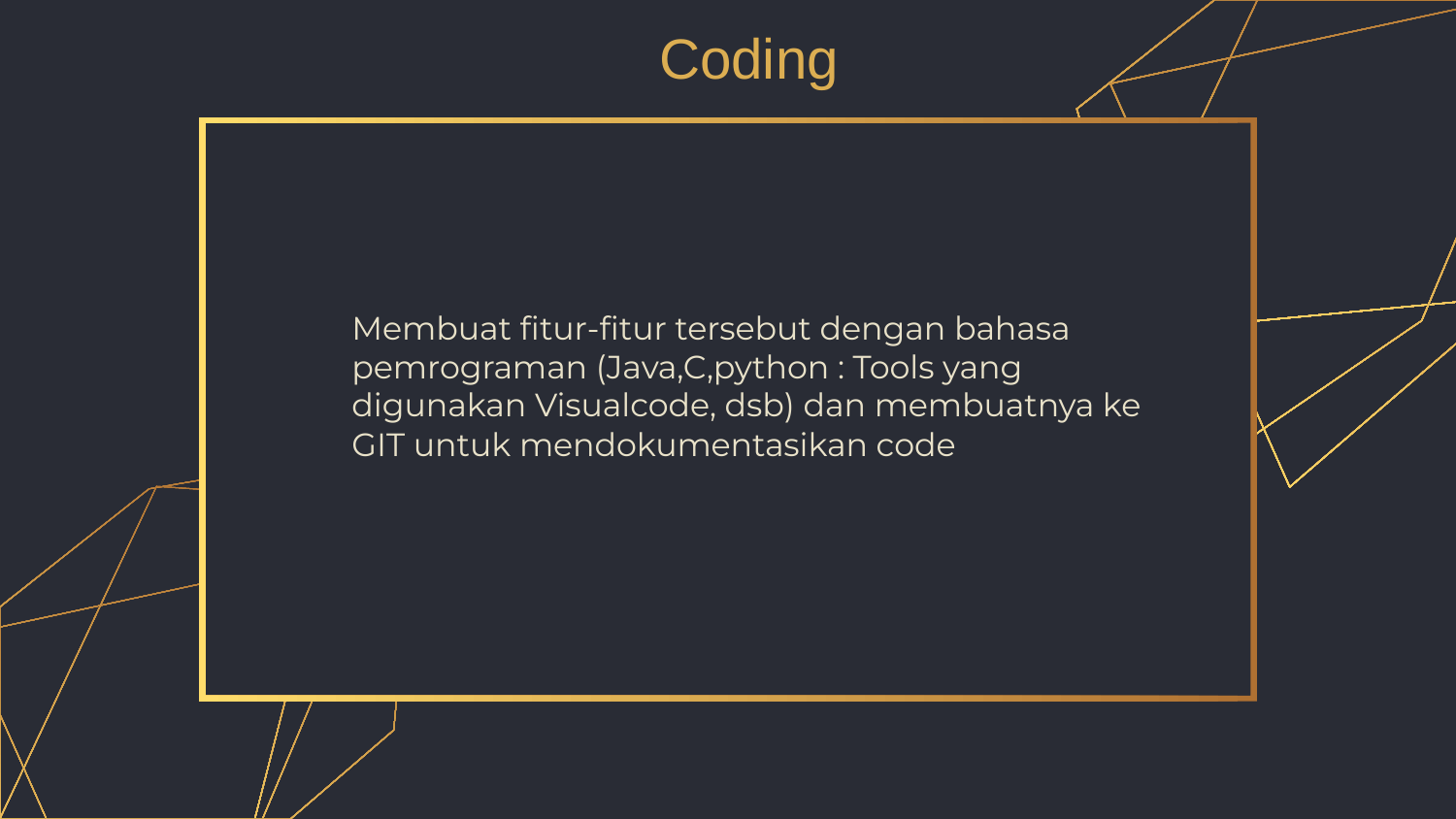

# Coding
Membuat fitur-fitur tersebut dengan bahasa pemrograman (Java,C,python : Tools yang digunakan Visualcode, dsb) dan membuatnya ke GIT untuk mendokumentasikan code